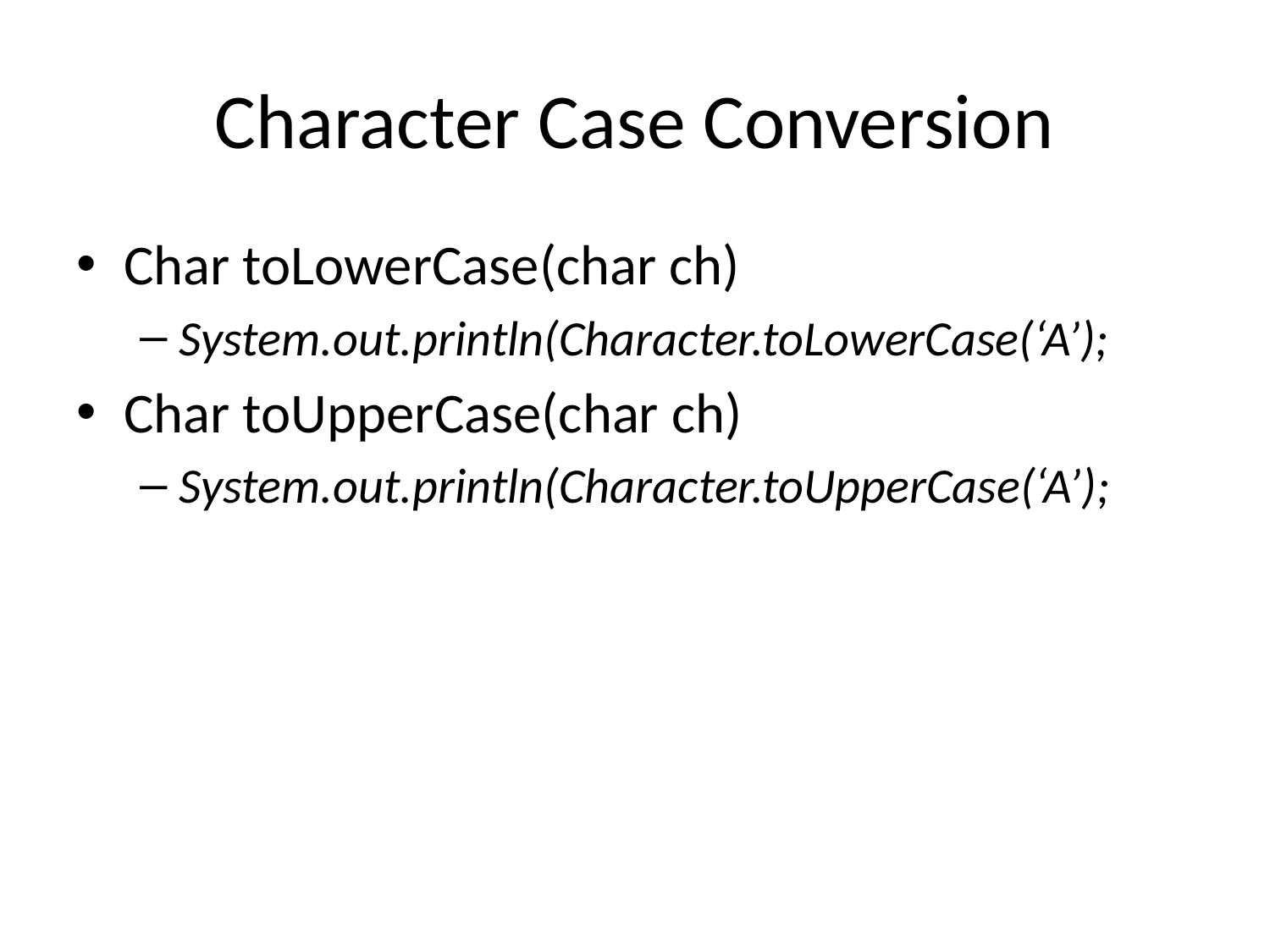

# Character Case Conversion
Char toLowerCase(char ch)
System.out.println(Character.toLowerCase(‘A’);
Char toUpperCase(char ch)
System.out.println(Character.toUpperCase(‘A’);